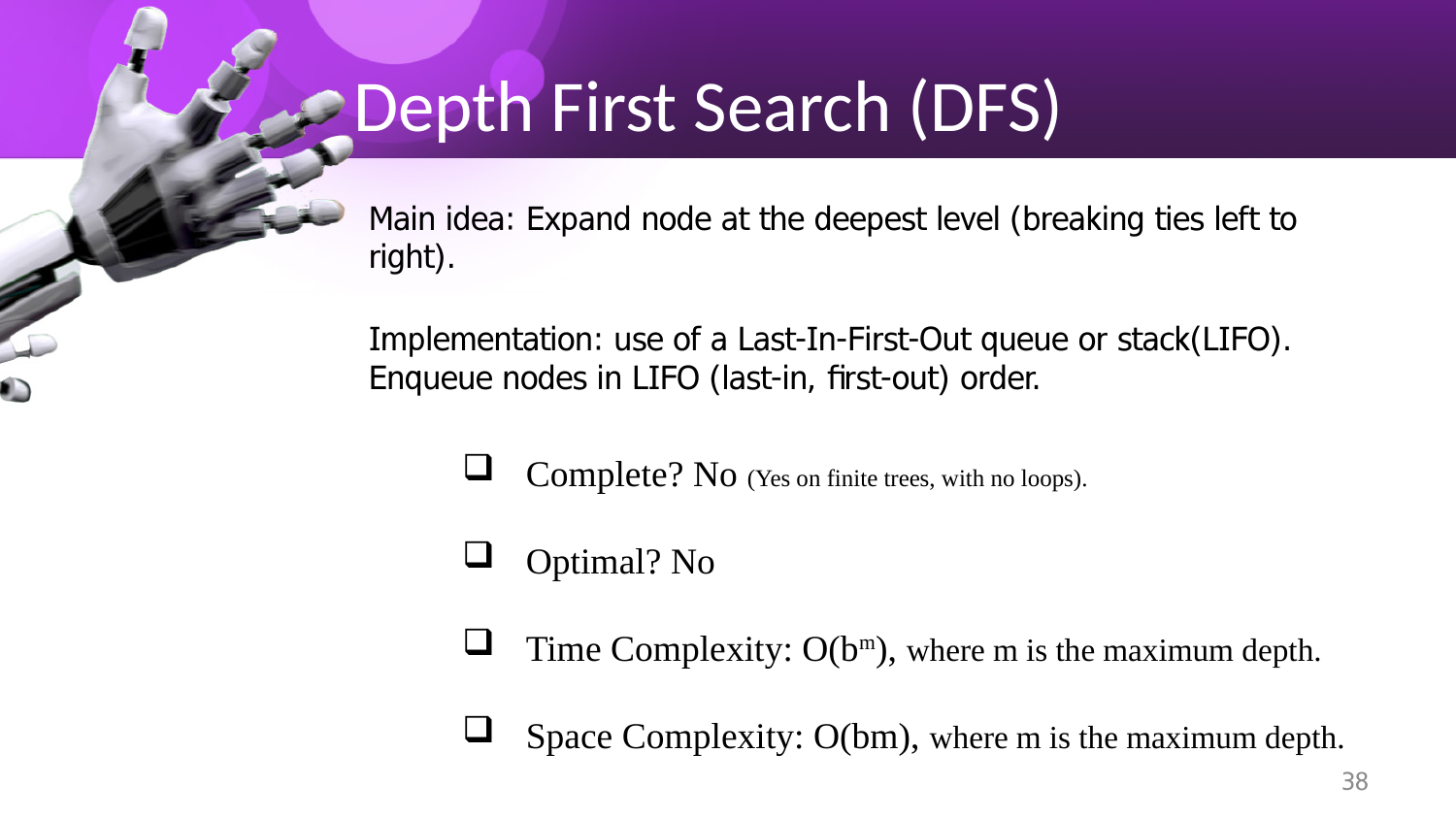

# Depth First Search (DFS)
Main idea: Expand node at the deepest level (breaking ties left to right).

Implementation: use of a Last-In-First-Out queue or stack(LIFO). Enqueue nodes in LIFO (last-in, first-out) order.
 Complete? No (Yes on finite trees, with no loops).

 Optimal? No

 Time Complexity: O(bm), where m is the maximum depth.

 Space Complexity: O(bm), where m is the maximum depth.
38